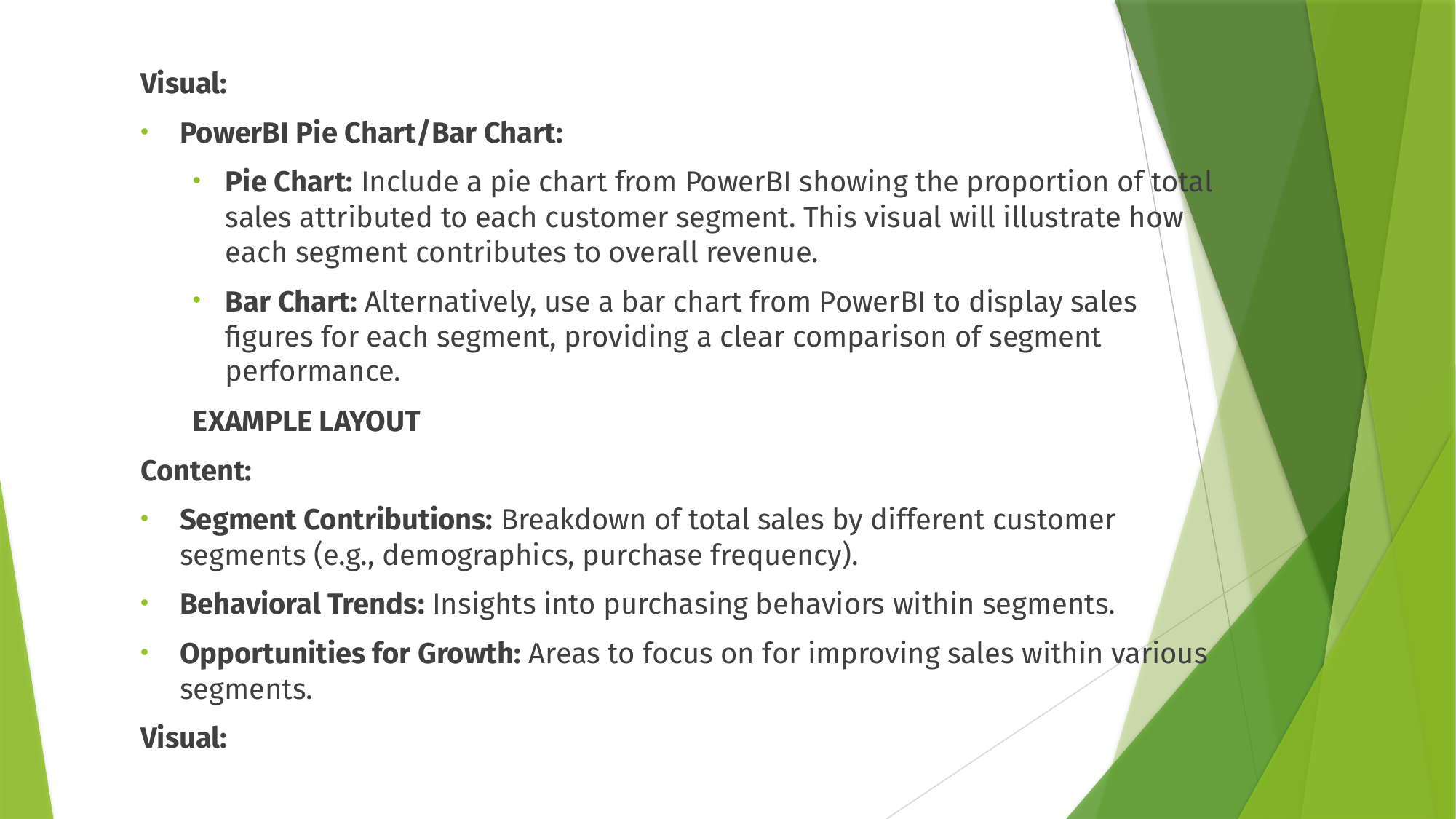

Visual:
PowerBI Pie Chart/Bar Chart:
Pie Chart: Include a pie chart from PowerBI showing the proportion of total sales attributed to each customer segment. This visual will illustrate how each segment contributes to overall revenue.
Bar Chart: Alternatively, use a bar chart from PowerBI to display sales figures for each segment, providing a clear comparison of segment performance.
EXAMPLE LAYOUT
Content:
Segment Contributions: Breakdown of total sales by different customer segments (e.g., demographics, purchase frequency).
Behavioral Trends: Insights into purchasing behaviors within segments.
Opportunities for Growth: Areas to focus on for improving sales within various segments.
Visual: